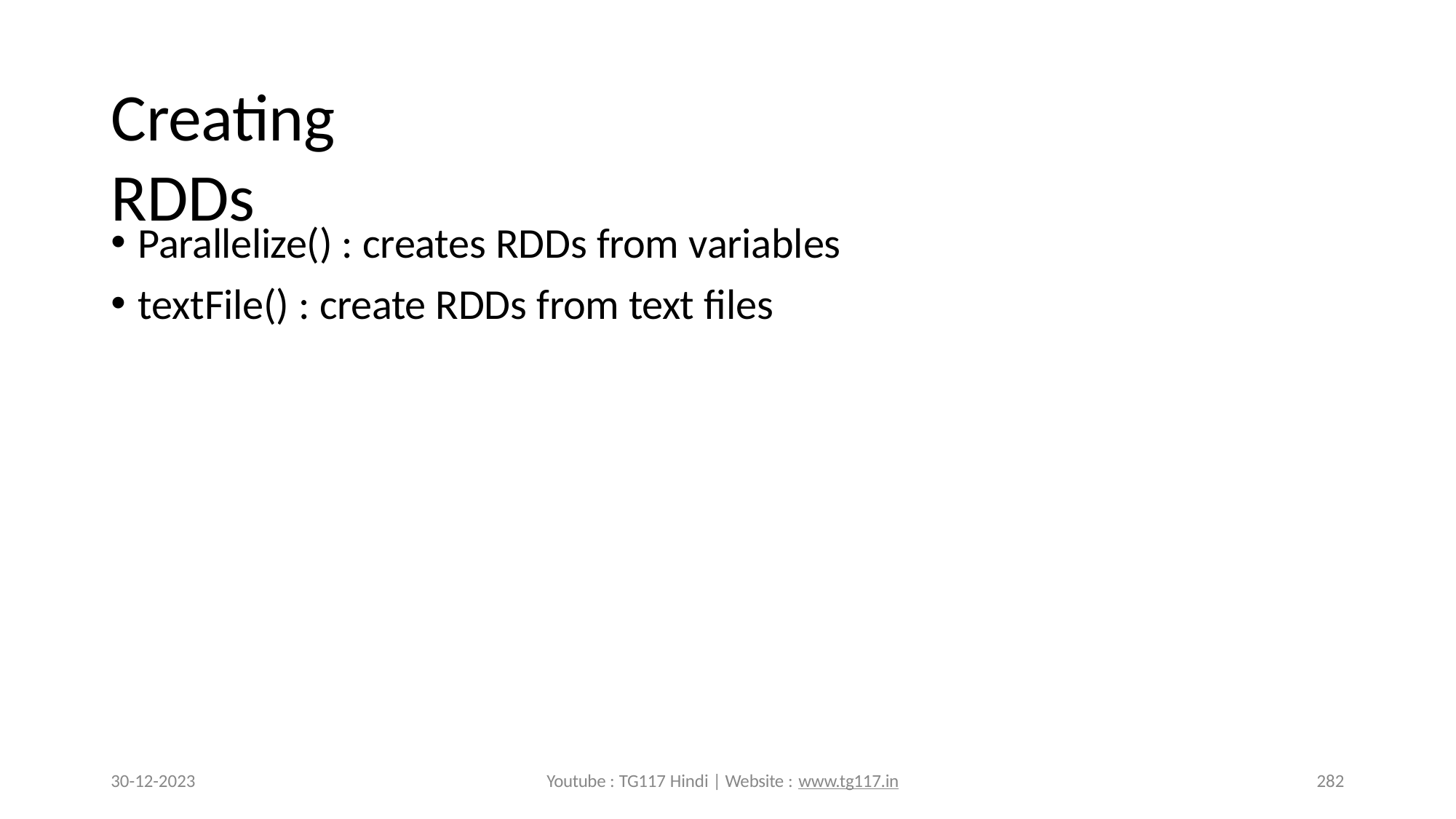

# Creating RDDs
Parallelize() : creates RDDs from variables
textFile() : create RDDs from text files
30-12-2023
Youtube : TG117 Hindi | Website : www.tg117.in
282